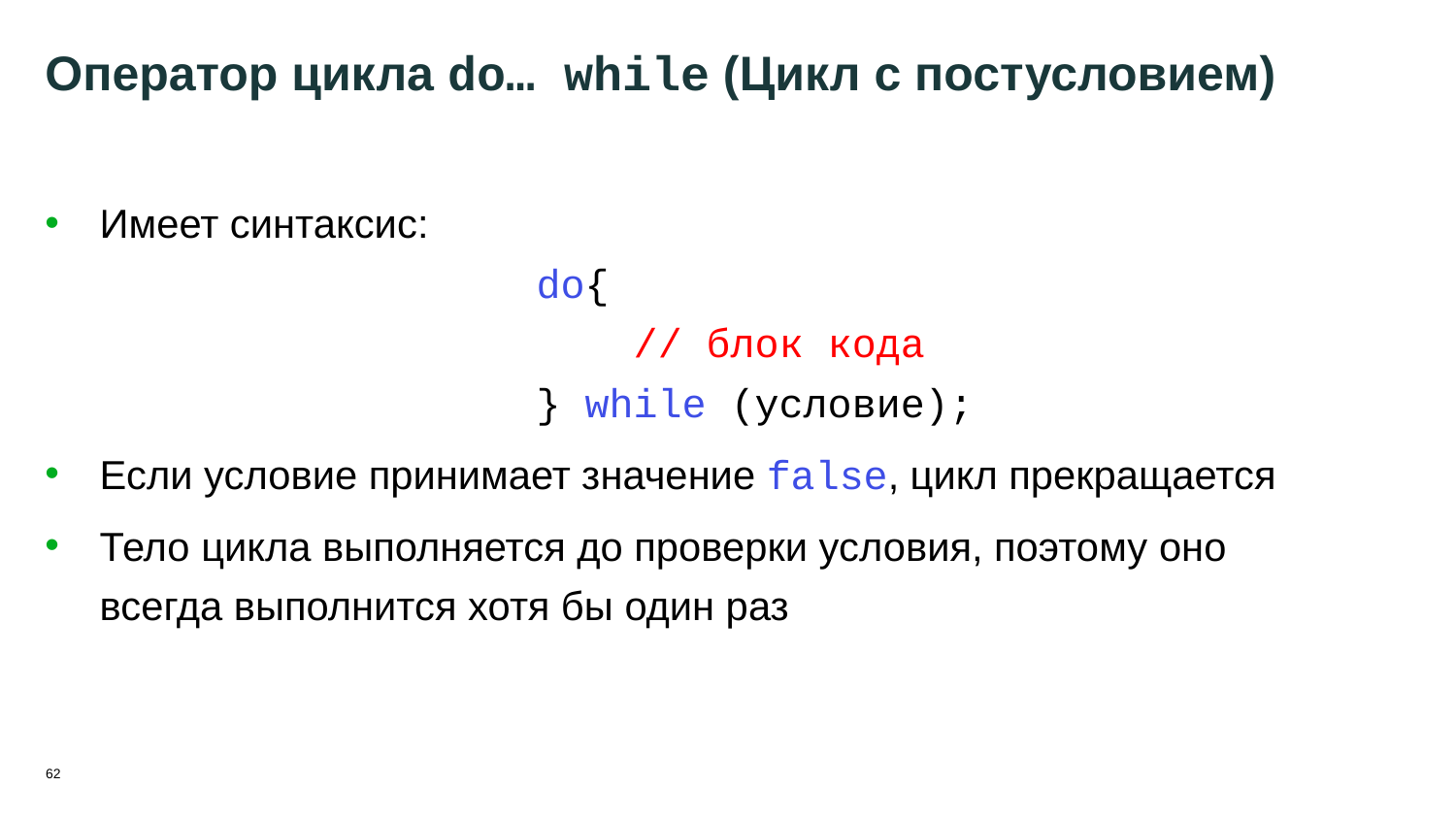

62
# Оператор цикла do… while (Цикл с постусловием)
Имеет синтаксис:
			do{
			    // блок кода
			} while (условие);
Если условие принимает значение false, цикл прекращается
Тело цикла выполняется до проверки условия, поэтому оно всегда выполнится хотя бы один раз